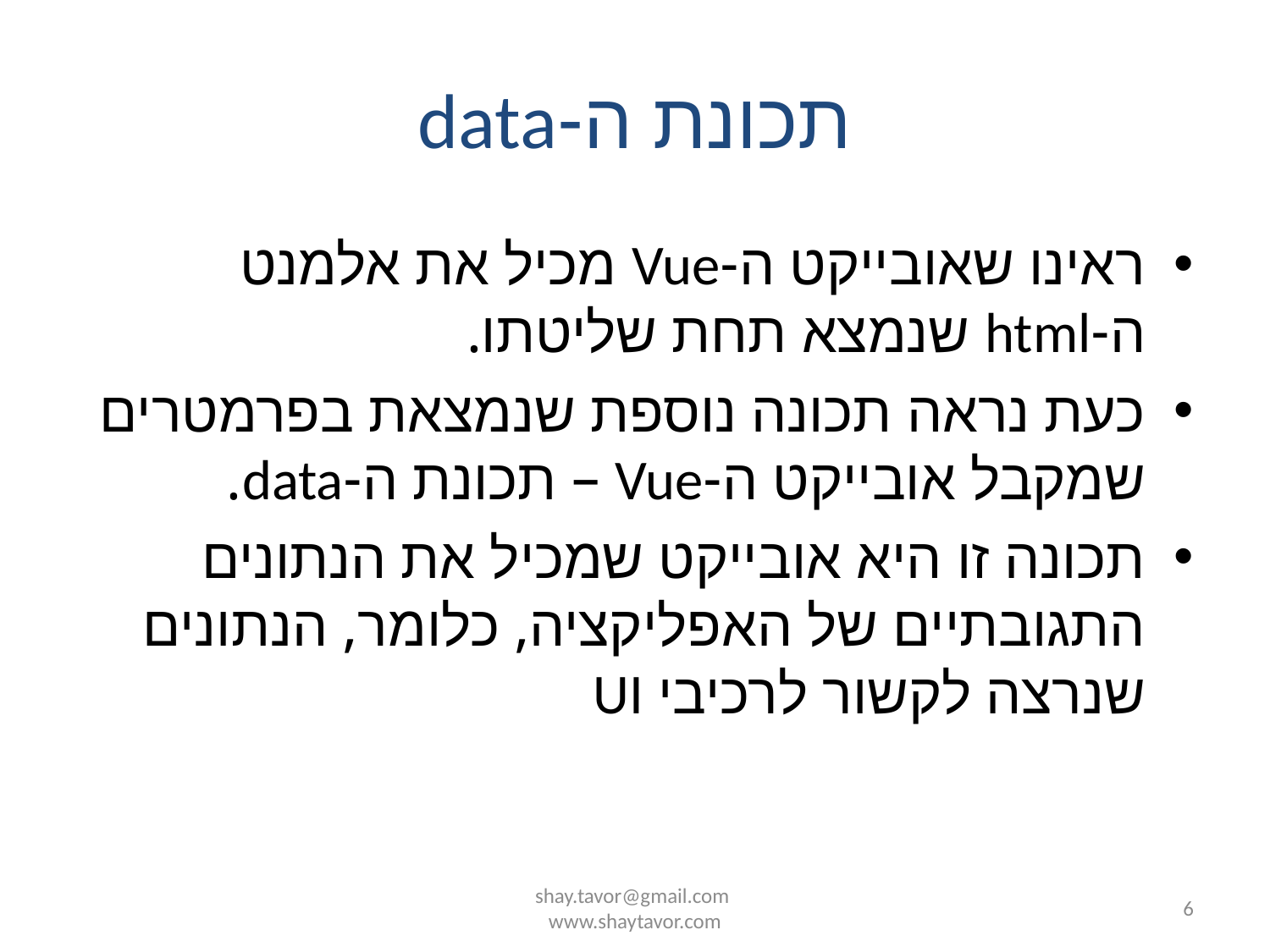

# תכונת ה-data
ראינו שאובייקט ה-Vue מכיל את אלמנט ה-html שנמצא תחת שליטתו.
כעת נראה תכונה נוספת שנמצאת בפרמטרים שמקבל אובייקט ה-Vue – תכונת ה-data.
תכונה זו היא אובייקט שמכיל את הנתונים התגובתיים של האפליקציה, כלומר, הנתונים שנרצה לקשור לרכיבי UI
shay.tavor@gmail.com
www.shaytavor.com
6